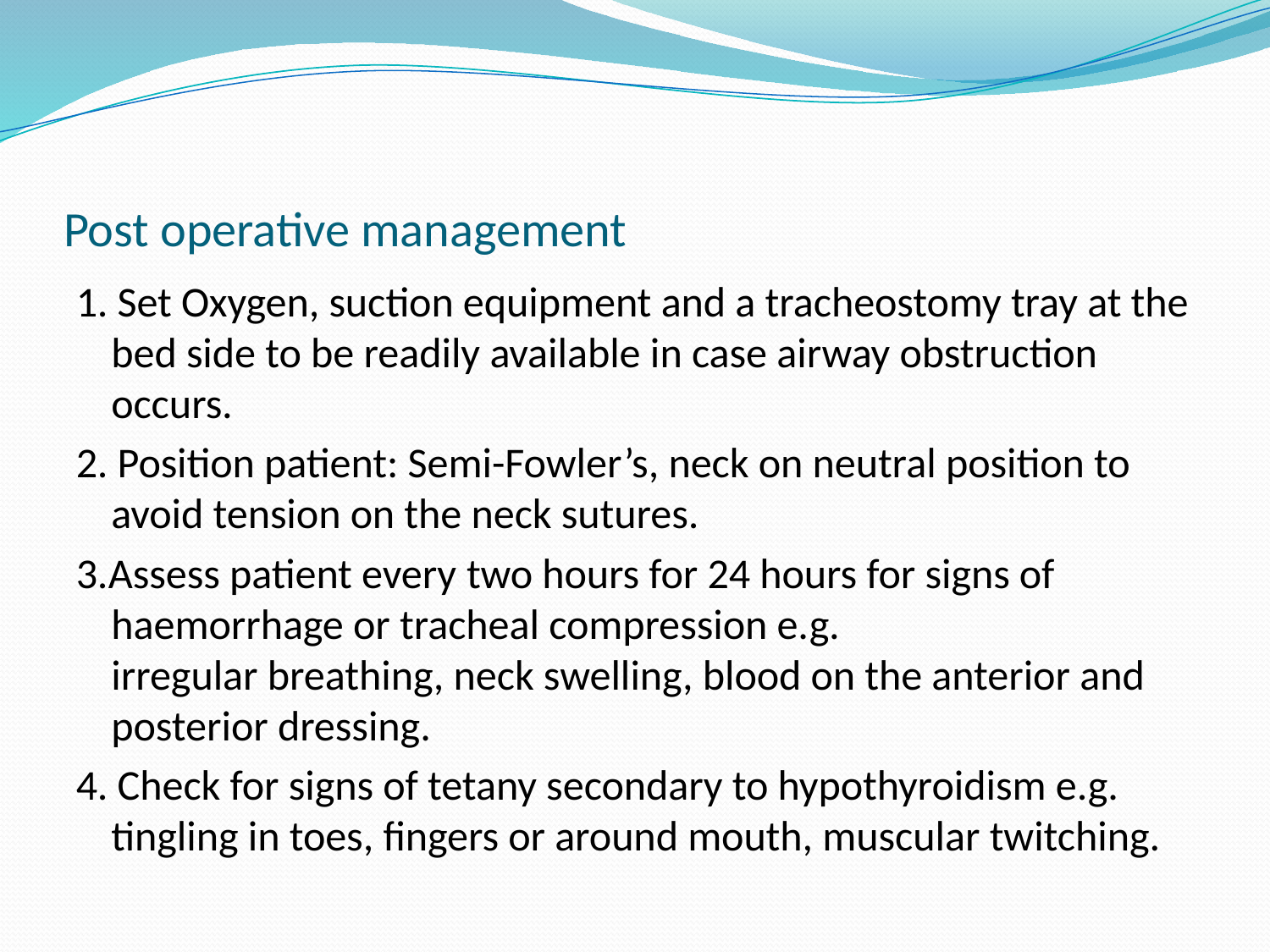

# Post operative management
1. Set Oxygen, suction equipment and a tracheostomy tray at the bed side to be readily available in case airway obstruction occurs.
2. Position patient: Semi-Fowler’s, neck on neutral position to avoid tension on the neck sutures.
3.Assess patient every two hours for 24 hours for signs of haemorrhage or tracheal compression e.g.
irregular breathing, neck swelling, blood on the anterior and posterior dressing.
4. Check for signs of tetany secondary to hypothyroidism e.g. tingling in toes, fingers or around mouth, muscular twitching.